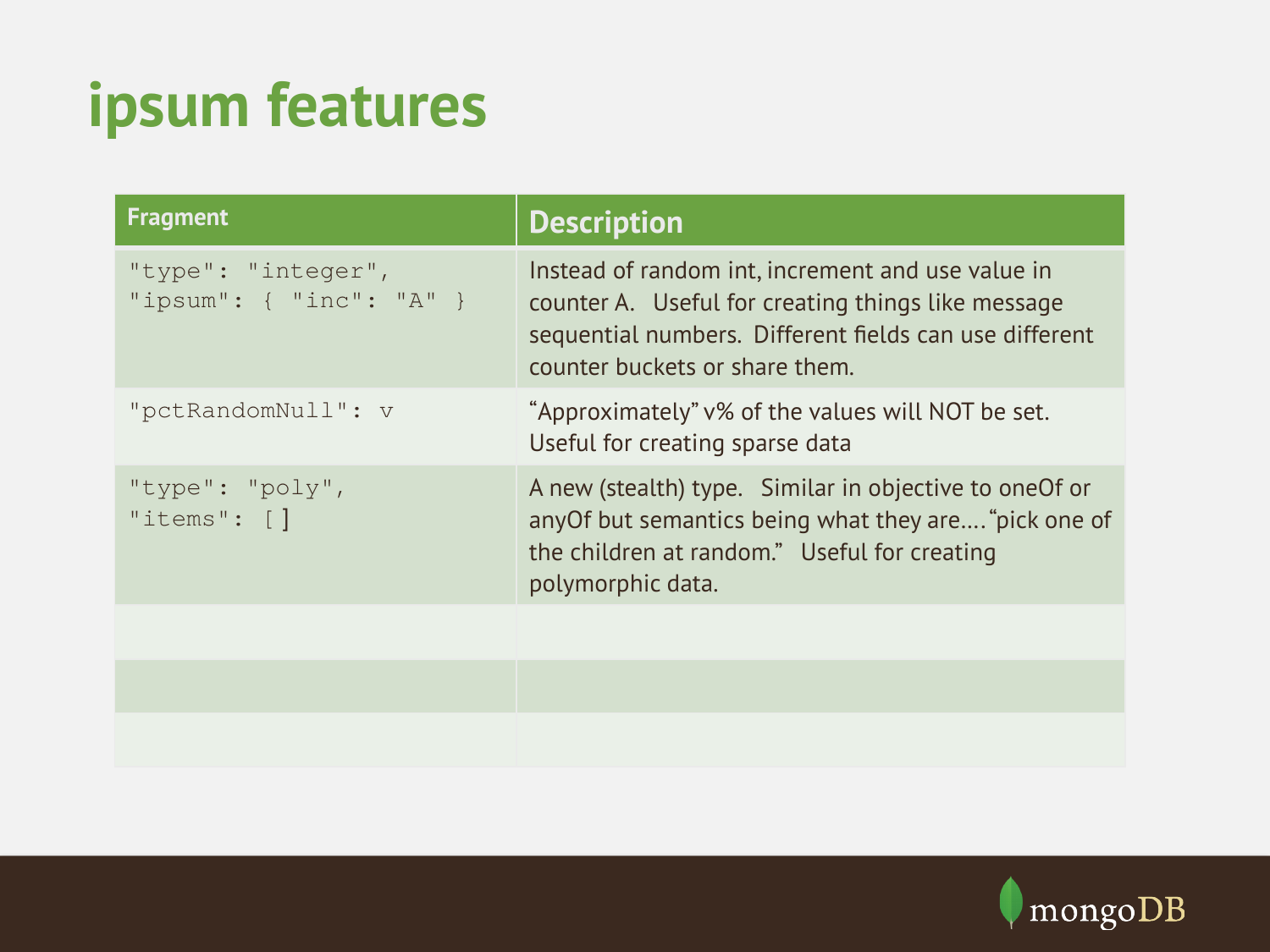

# ipsum features
| Fragment | Description |
| --- | --- |
| "type": "integer", "ipsum": { "inc": "A" } | Instead of random int, increment and use value in counter A. Useful for creating things like message sequential numbers. Different fields can use different counter buckets or share them. |
| "pctRandomNull": v | “Approximately” v% of the values will NOT be set. Useful for creating sparse data |
| "type": "poly", "items": [ ] | A new (stealth) type. Similar in objective to oneOf or anyOf but semantics being what they are…. “pick one of the children at random.” Useful for creating polymorphic data. |
|  |  |
|  |  |
|  |  |